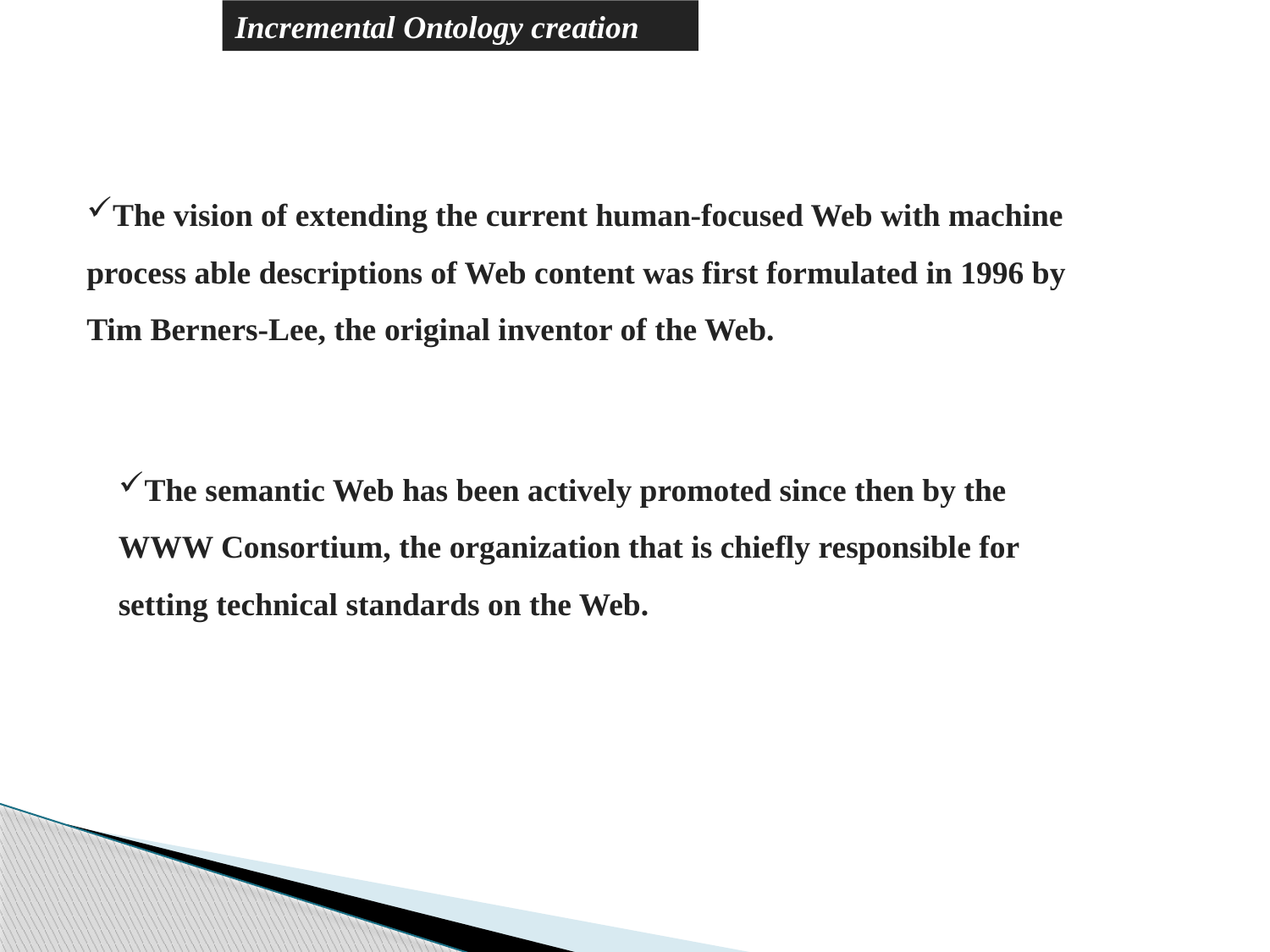

Incremental Ontology creation
The vision of extending the current human-focused Web with machine process able descriptions of Web content was first formulated in 1996 by Tim Berners-Lee, the original inventor of the Web.
The semantic Web has been actively promoted since then by the WWW Consortium, the organization that is chiefly responsible for setting technical standards on the Web.